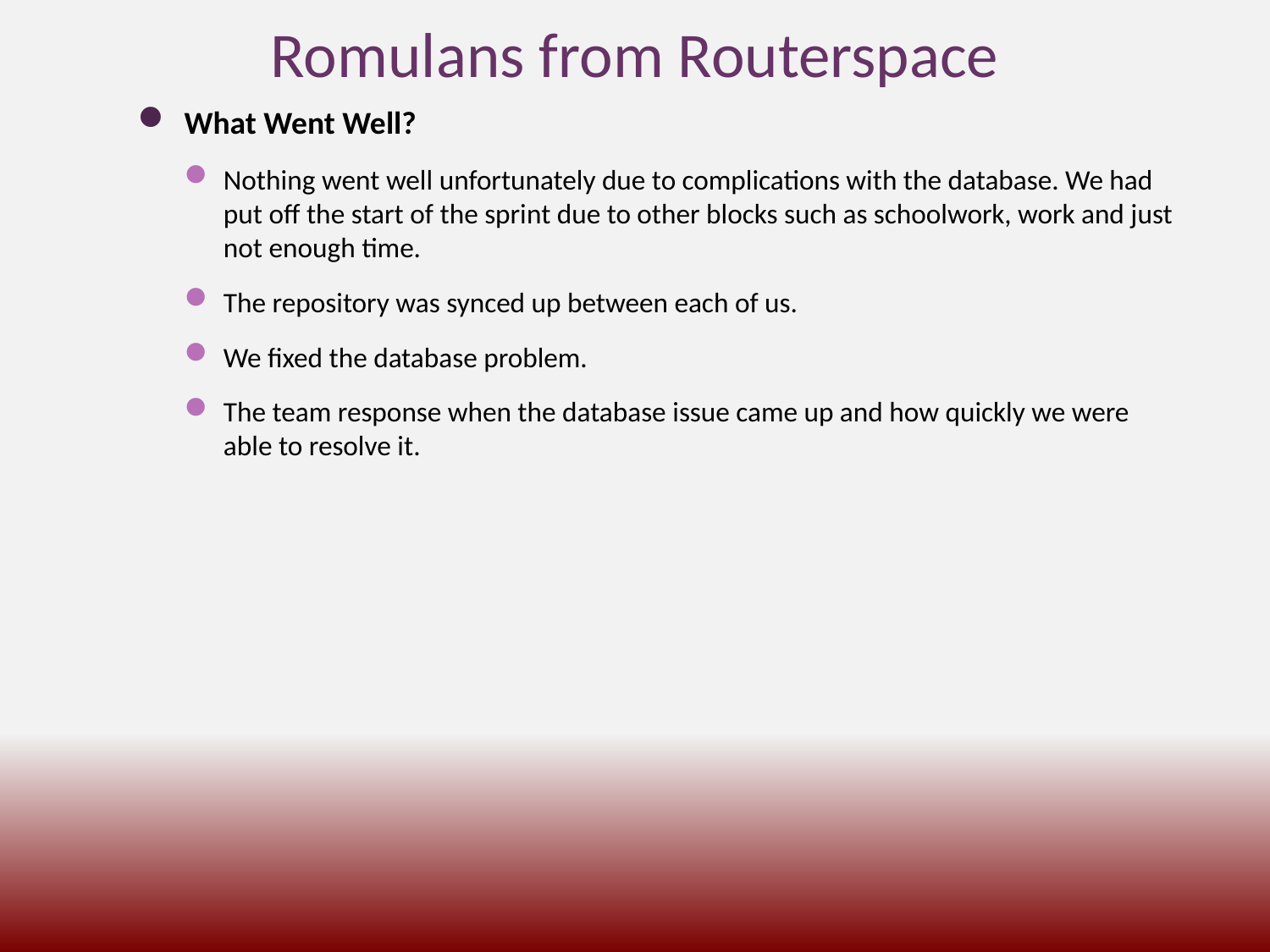

# Romulans from Routerspace
What Went Well?
Nothing went well unfortunately due to complications with the database. We had put off the start of the sprint due to other blocks such as schoolwork, work and just not enough time.
The repository was synced up between each of us.
We fixed the database problem.
The team response when the database issue came up and how quickly we were able to resolve it.